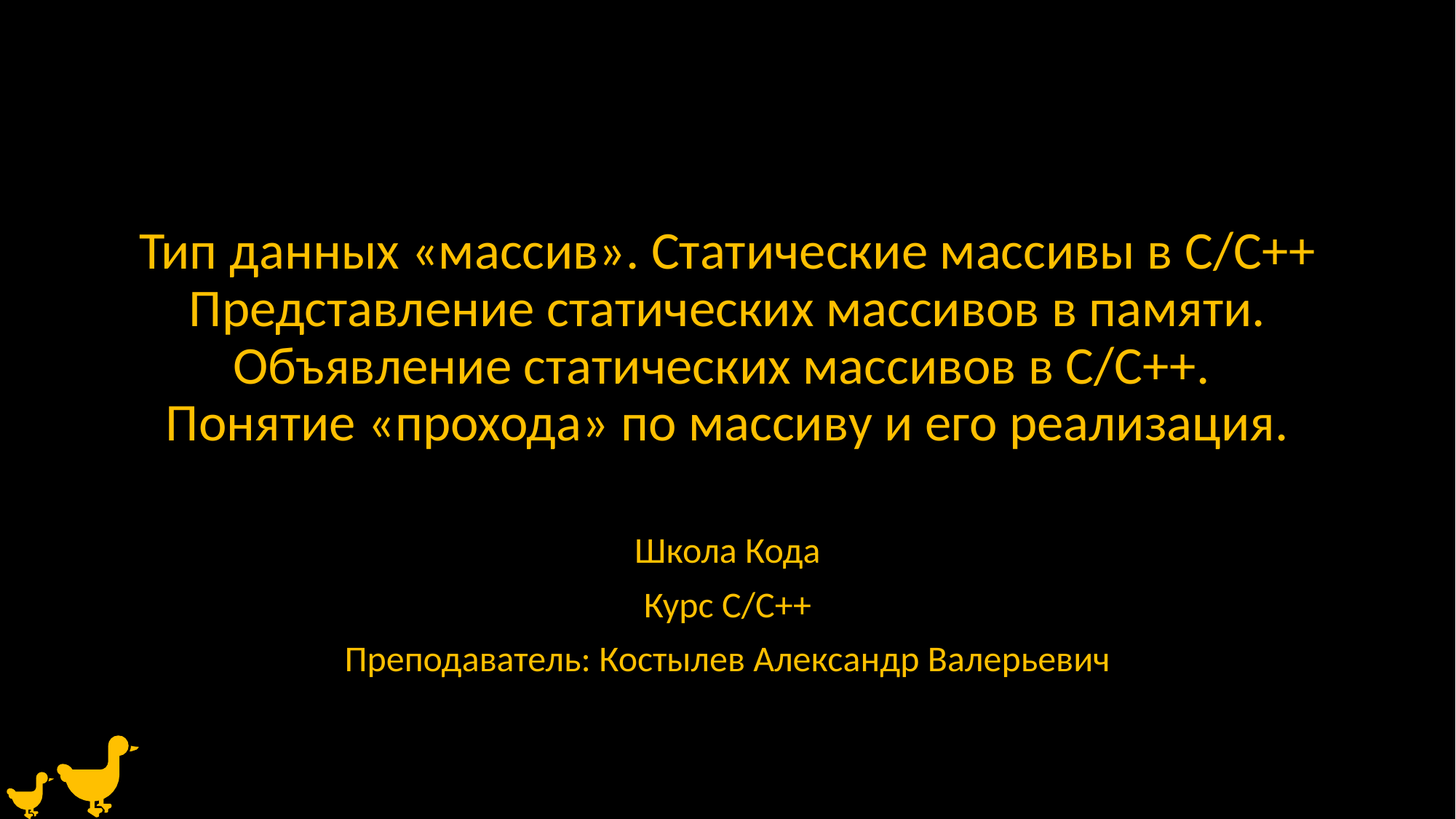

# Тип данных «массив». Статические массивы в С/С++ Представление статических массивов в памяти. Объявление статических массивов в С/С++. Понятие «прохода» по массиву и его реализация.
Школа Кода
Курс С/С++
Преподаватель: Костылев Александр Валерьевич